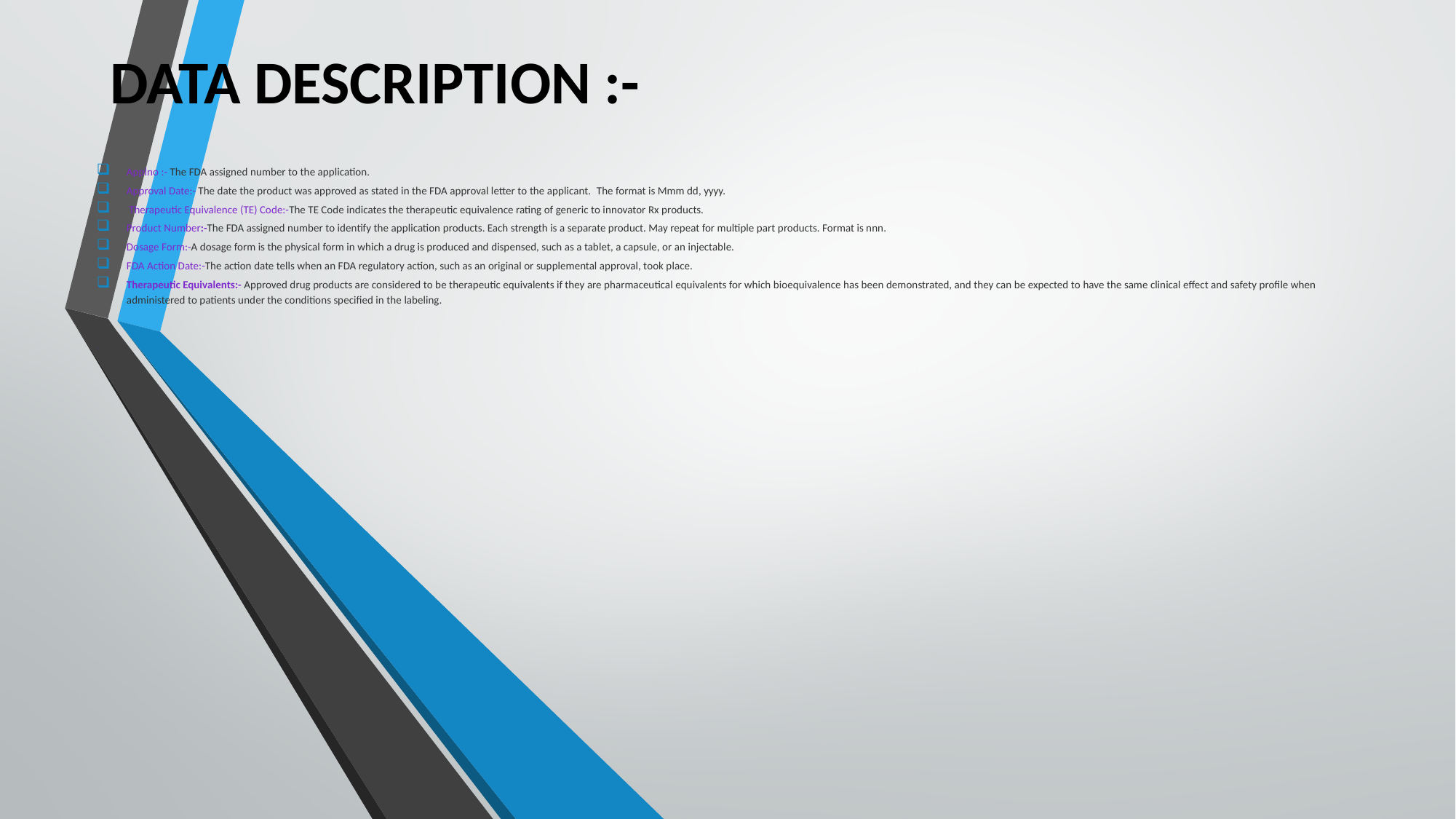

# DATA DESCRIPTION :-
Applno :- The FDA assigned number to the application.
Approval Date:- The date the product was approved as stated in the FDA approval letter to the applicant.  The format is Mmm dd, yyyy.
 Therapeutic Equivalence (TE) Code:-The TE Code indicates the therapeutic equivalence rating of generic to innovator Rx products.
Product Number:-The FDA assigned number to identify the application products. Each strength is a separate product. May repeat for multiple part products. Format is nnn.
Dosage Form:-A dosage form is the physical form in which a drug is produced and dispensed, such as a tablet, a capsule, or an injectable.
FDA Action Date:-The action date tells when an FDA regulatory action, such as an original or supplemental approval, took place.
Therapeutic Equivalents:- Approved drug products are considered to be therapeutic equivalents if they are pharmaceutical equivalents for which bioequivalence has been demonstrated, and they can be expected to have the same clinical effect and safety profile when administered to patients under the conditions specified in the labeling.

:-